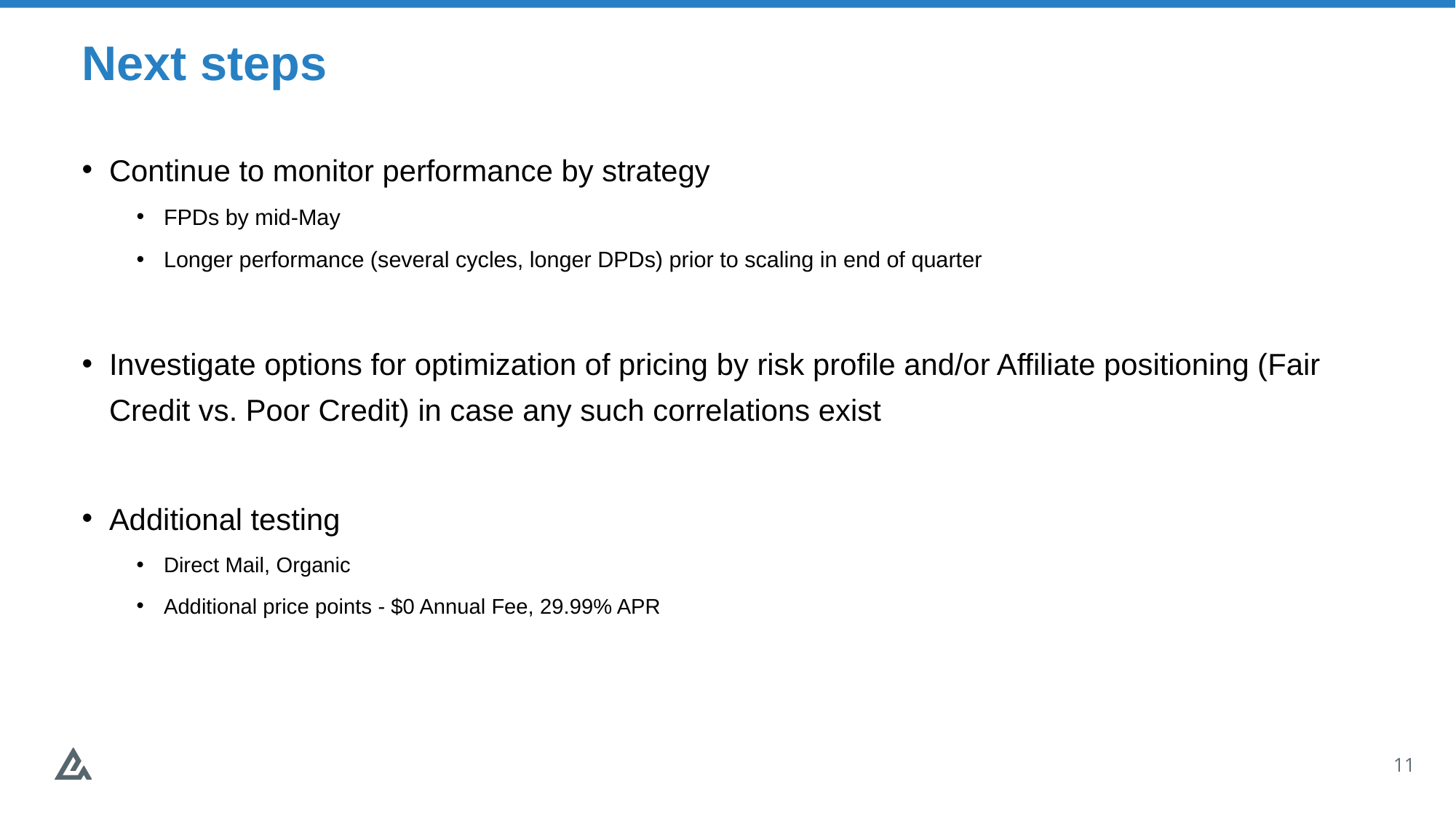

# Next steps
Continue to monitor performance by strategy
FPDs by mid-May
Longer performance (several cycles, longer DPDs) prior to scaling in end of quarter

Investigate options for optimization of pricing by risk profile and/or Affiliate positioning (Fair Credit vs. Poor Credit) in case any such correlations exist

Additional testing
Direct Mail, Organic
Additional price points - $0 Annual Fee, 29.99% APR
11